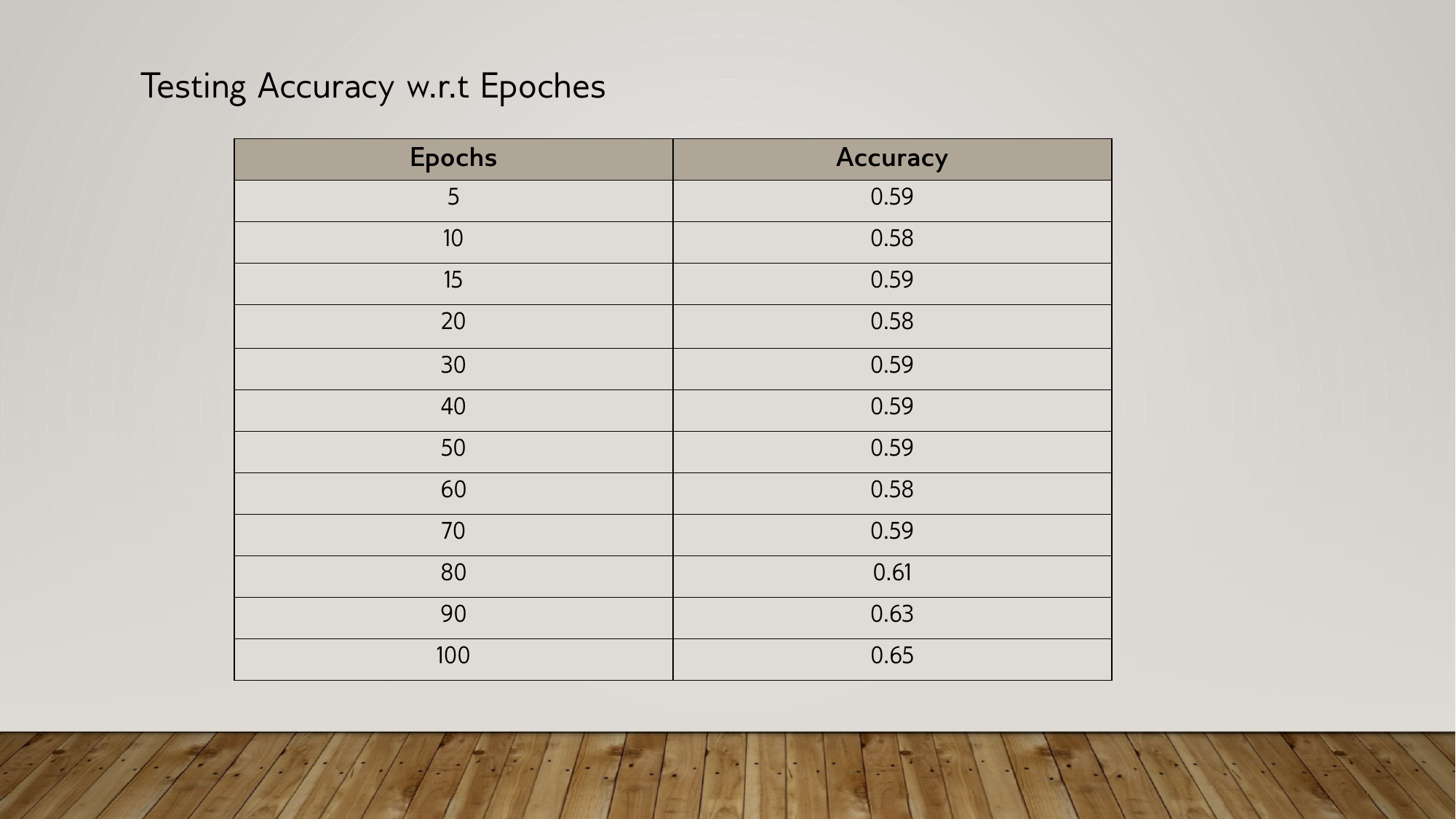

Testing Accuracy w.r.t Epoches
| Epochs | Accuracy |
| --- | --- |
| 5 | 0.59 |
| 10 | 0.58 |
| 15 | 0.59 |
| 20 | 0.58 |
| 30 | 0.59 |
| 40 | 0.59 |
| 50 | 0.59 |
| 60 | 0.58 |
| 70 | 0.59 |
| 80 | 0.61 |
| 90 | 0.63 |
| 100 | 0.65 |